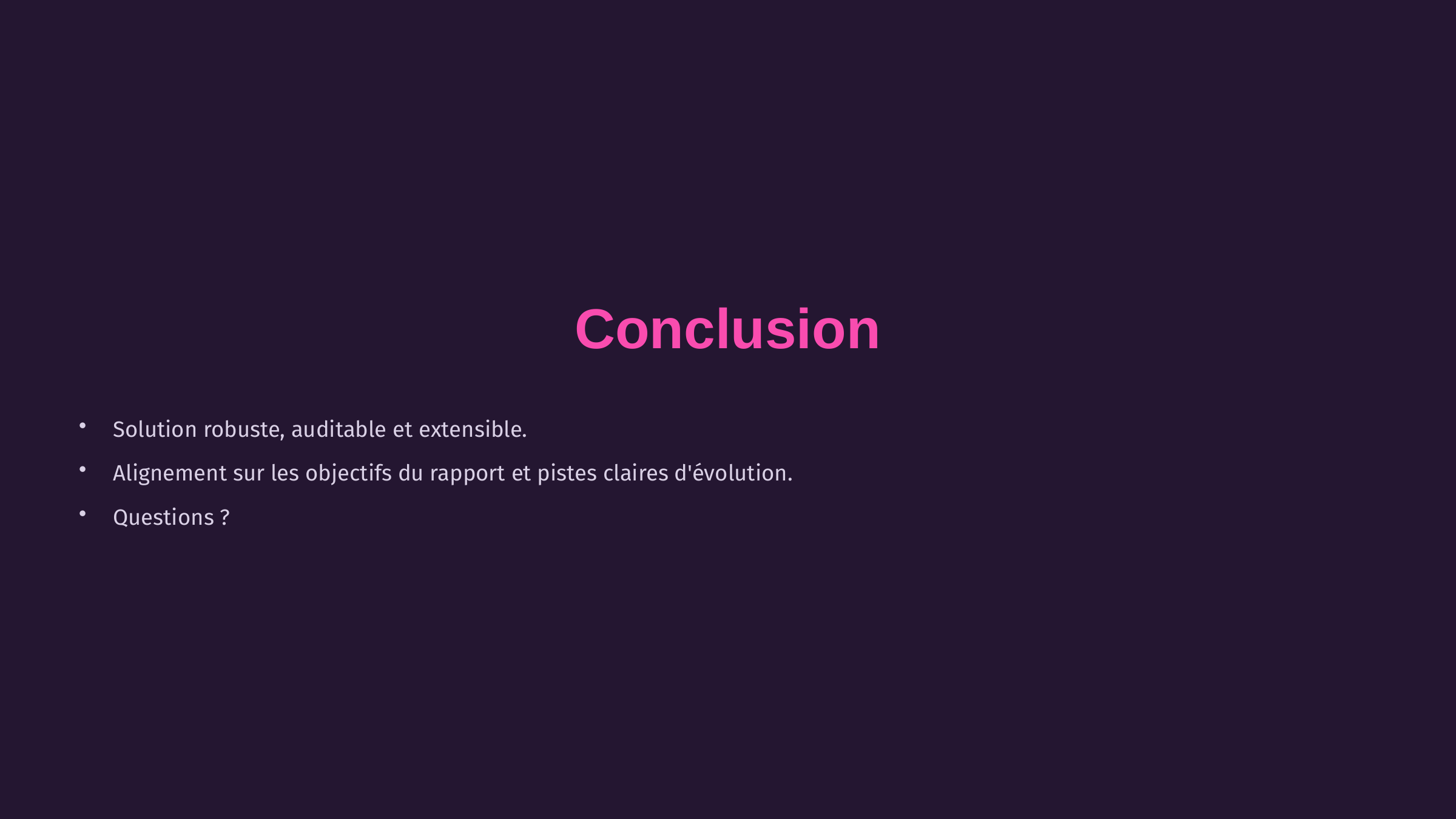

Conclusion
Solution robuste, auditable et extensible.
Alignement sur les objectifs du rapport et pistes claires d'évolution.
Questions ?